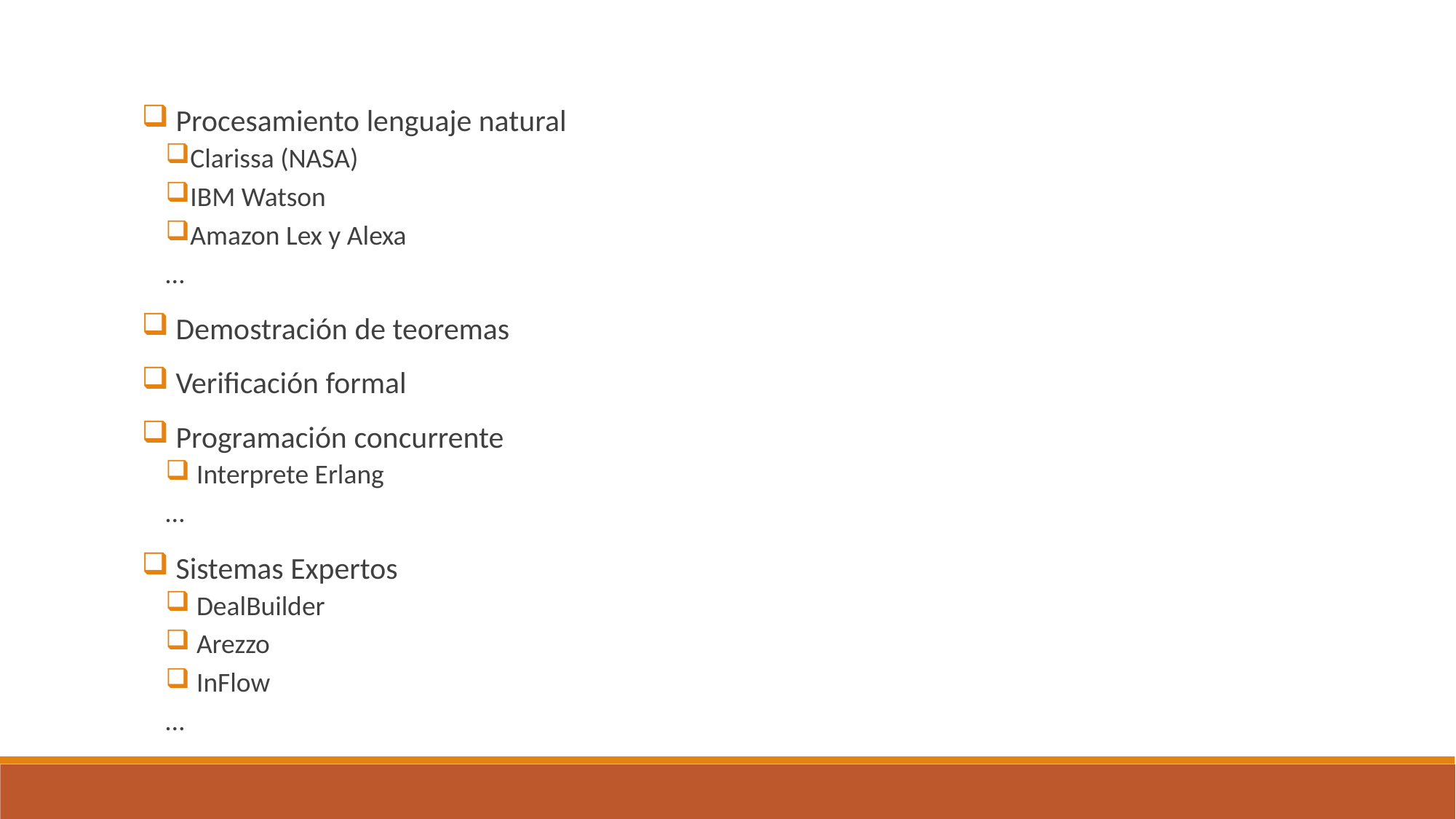

Procesamiento lenguaje natural
Clarissa (NASA)
IBM Watson
Amazon Lex y Alexa
…
 Demostración de teoremas
 Verificación formal
 Programación concurrente
 Interprete Erlang
…
 Sistemas Expertos
 DealBuilder
 Arezzo
 InFlow
…